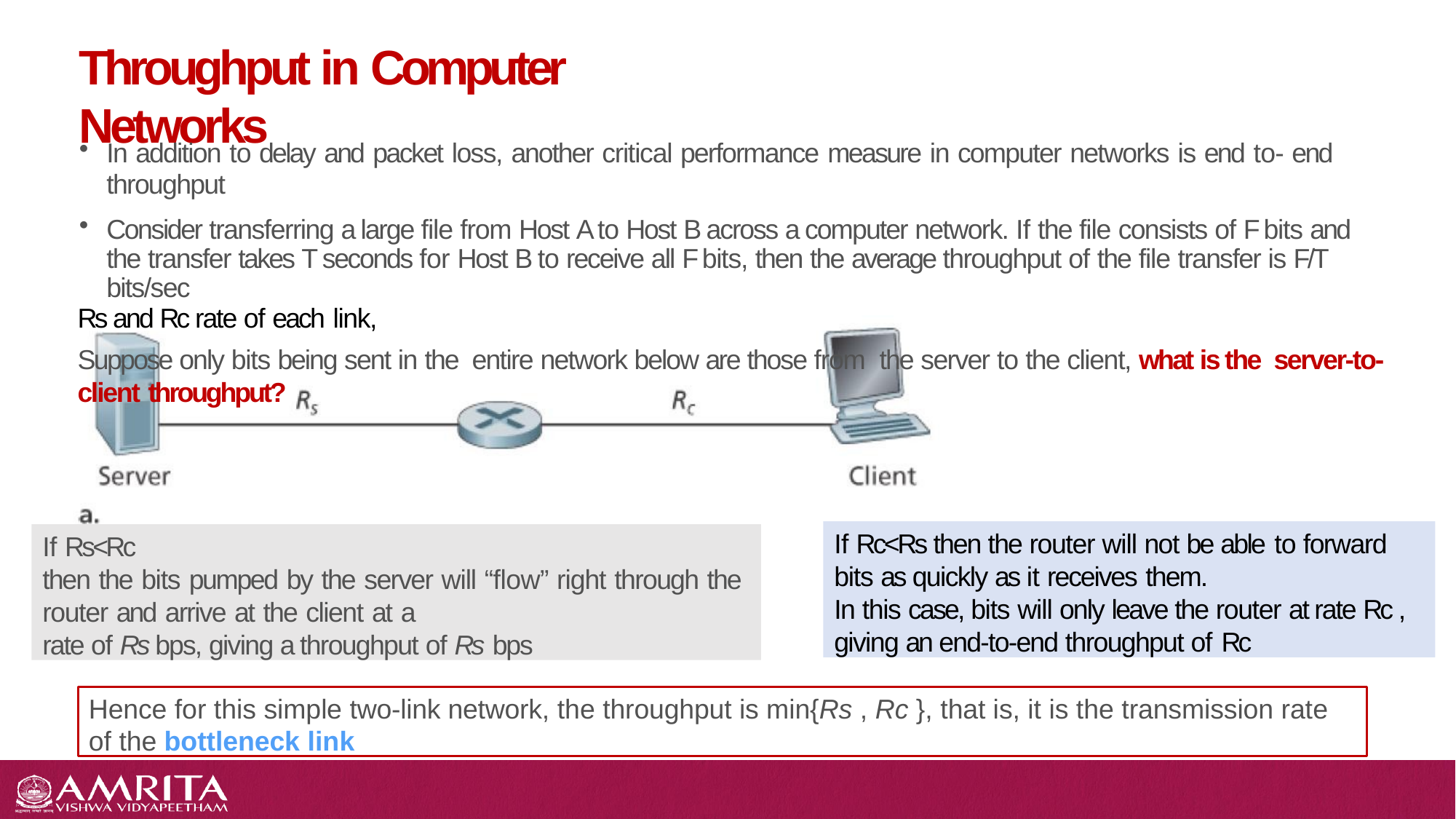

# Throughput in Computer Networks
In addition to delay and packet loss, another critical performance measure in computer networks is end to- end
throughput
Consider transferring a large file from Host A to Host B across a computer network. If the file consists of F bits and  the transfer takes T seconds for Host B to receive all F bits, then the average throughput of the file transfer is F/T  bits/sec
Rs and Rc rate of each link,
Suppose only bits being sent in the  entire network below are those from  the server to the client, what is the  server-to-client throughput?

If Rc<Rs then the router will not be able to forward
bits as quickly as it receives them.
In this case, bits will only leave the router at rate Rc ,  giving an end-to-end throughput of Rc
If Rs<Rc
then the bits pumped by the server will “flow” right through the
router and arrive at the client at a
rate of Rs bps, giving a throughput of Rs bps
Hence for this simple two-link network, the throughput is min{Rs , Rc }, that is, it is the transmission rate  of the bottleneck link